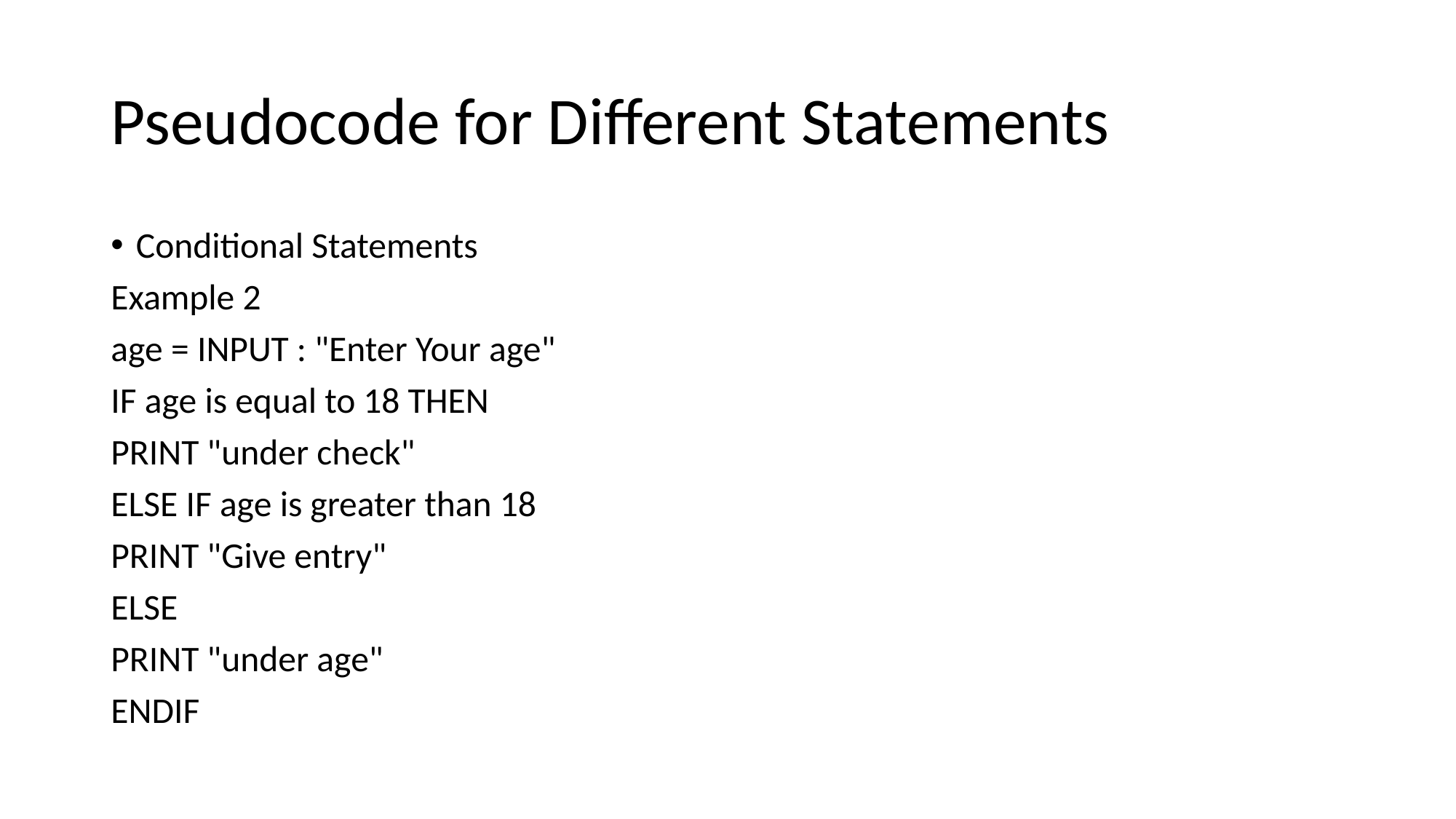

# Pseudocode for Different Statements
Conditional Statements
Example 2
age = INPUT : "Enter Your age"
IF age is equal to 18 THEN
PRINT "under check"
ELSE IF age is greater than 18
PRINT "Give entry"
ELSE
PRINT "under age"
ENDIF